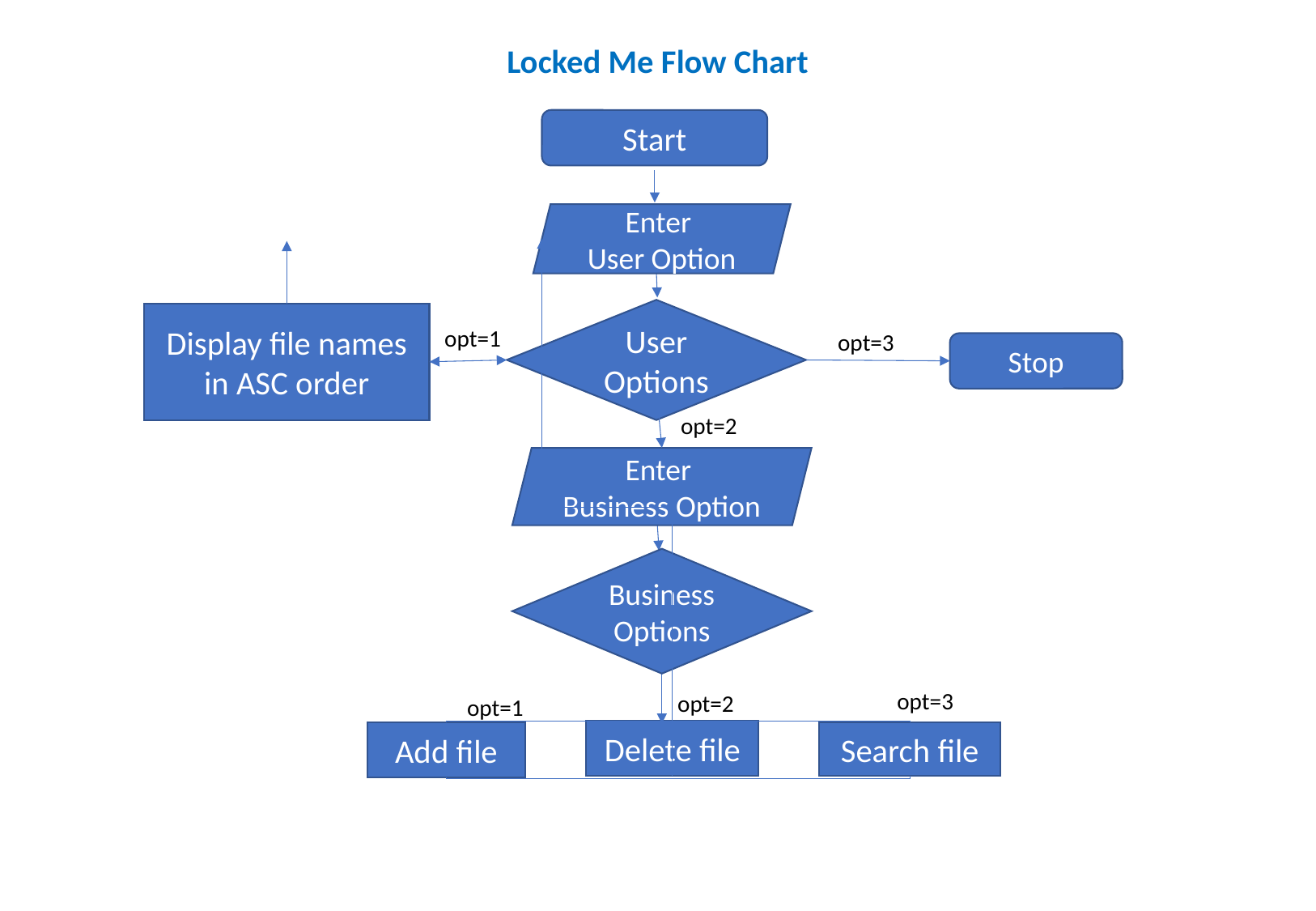

Locked Me Flow Chart
Start
Enter
User Option
User Options
Display file names in ASC order
opt=1
opt=3
Stop
opt=2
Enter
Business Option
Business
Options
opt=3
opt=2
opt=1
Delete file
Add file
Search file